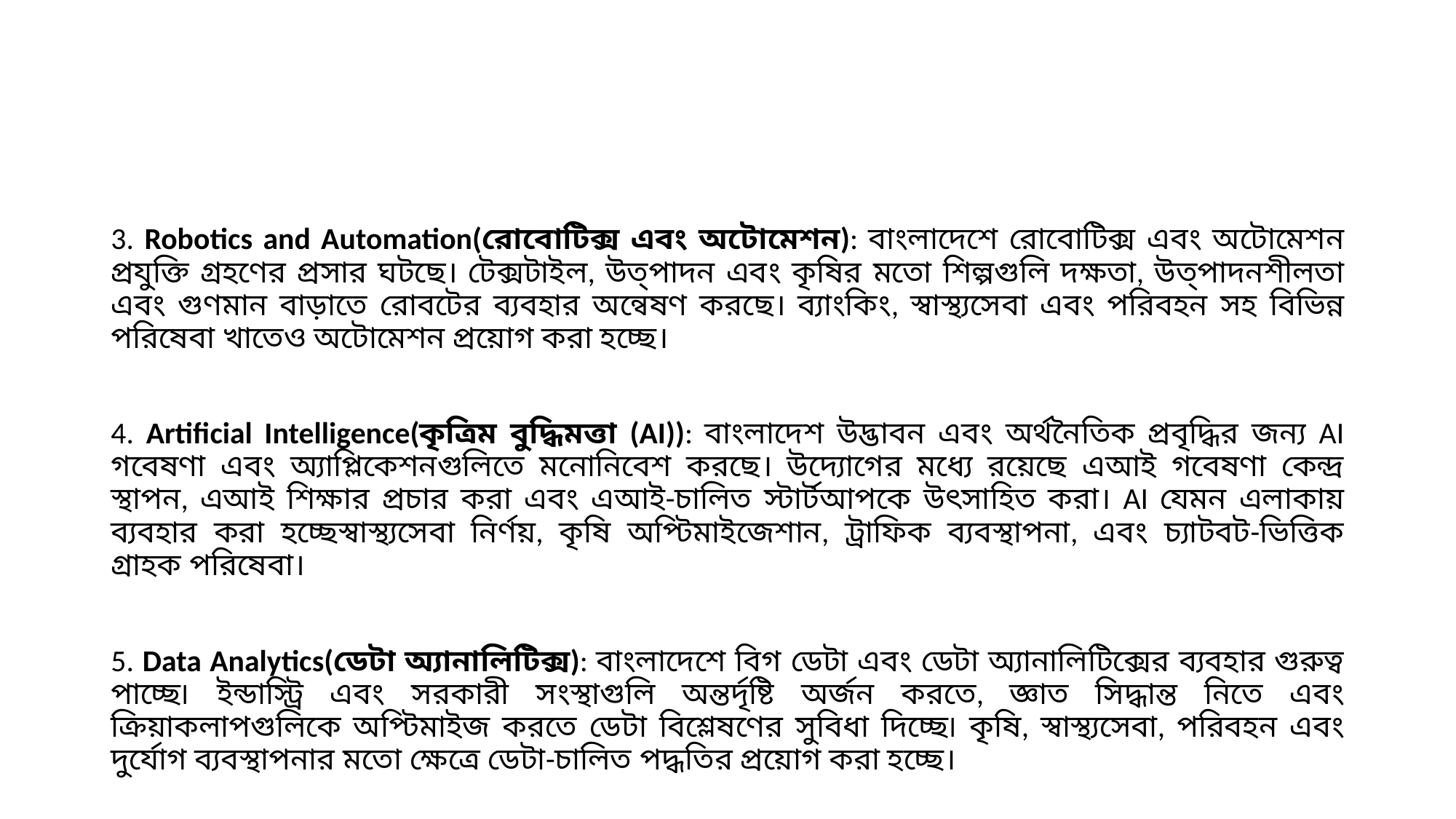

#
3. Robotics and Automation(রোবোটিক্স এবং অটোমেশন): বাংলাদেশে রোবোটিক্স এবং অটোমেশন প্রযুক্তি গ্রহণের প্রসার ঘটছে। টেক্সটাইল, উত্পাদন এবং কৃষির মতো শিল্পগুলি দক্ষতা, উত্পাদনশীলতা এবং গুণমান বাড়াতে রোবটের ব্যবহার অন্বেষণ করছে। ব্যাংকিং, স্বাস্থ্যসেবা এবং পরিবহন সহ বিভিন্ন পরিষেবা খাতেও অটোমেশন প্রয়োগ করা হচ্ছে।

4. Artificial Intelligence(কৃত্রিম বুদ্ধিমত্তা (AI)): বাংলাদেশ উদ্ভাবন এবং অর্থনৈতিক প্রবৃদ্ধির জন্য AI গবেষণা এবং অ্যাপ্লিকেশনগুলিতে মনোনিবেশ করছে। উদ্যোগের মধ্যে রয়েছে এআই গবেষণা কেন্দ্র স্থাপন, এআই শিক্ষার প্রচার করা এবং এআই-চালিত স্টার্টআপকে উৎসাহিত করা। AI যেমন এলাকায় ব্যবহার করা হচ্ছেস্বাস্থ্যসেবা নির্ণয়, কৃষি অপ্টিমাইজেশান, ট্রাফিক ব্যবস্থাপনা, এবং চ্যাটবট-ভিত্তিক গ্রাহক পরিষেবা।

5. Data Analytics(ডেটা অ্যানালিটিক্স): বাংলাদেশে বিগ ডেটা এবং ডেটা অ্যানালিটিক্সের ব্যবহার গুরুত্ব পাচ্ছে৷ ইন্ডাস্ট্রি এবং সরকারী সংস্থাগুলি অন্তর্দৃষ্টি অর্জন করতে, জ্ঞাত সিদ্ধান্ত নিতে এবং ক্রিয়াকলাপগুলিকে অপ্টিমাইজ করতে ডেটা বিশ্লেষণের সুবিধা দিচ্ছে৷ কৃষি, স্বাস্থ্যসেবা, পরিবহন এবং দুর্যোগ ব্যবস্থাপনার মতো ক্ষেত্রে ডেটা-চালিত পদ্ধতির প্রয়োগ করা হচ্ছে।